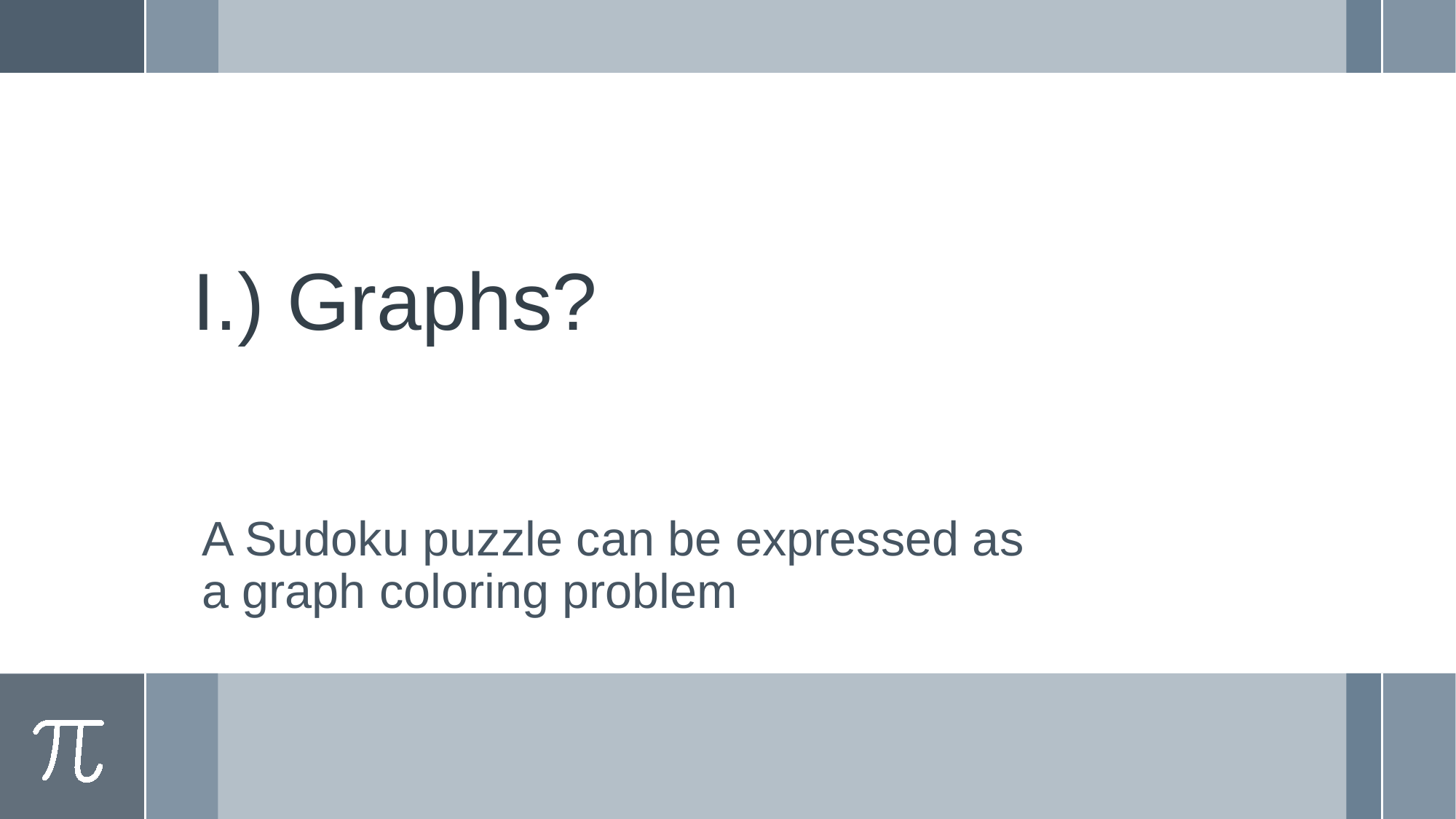

# I.) Graphs?
A Sudoku puzzle can be expressed as a graph coloring problem